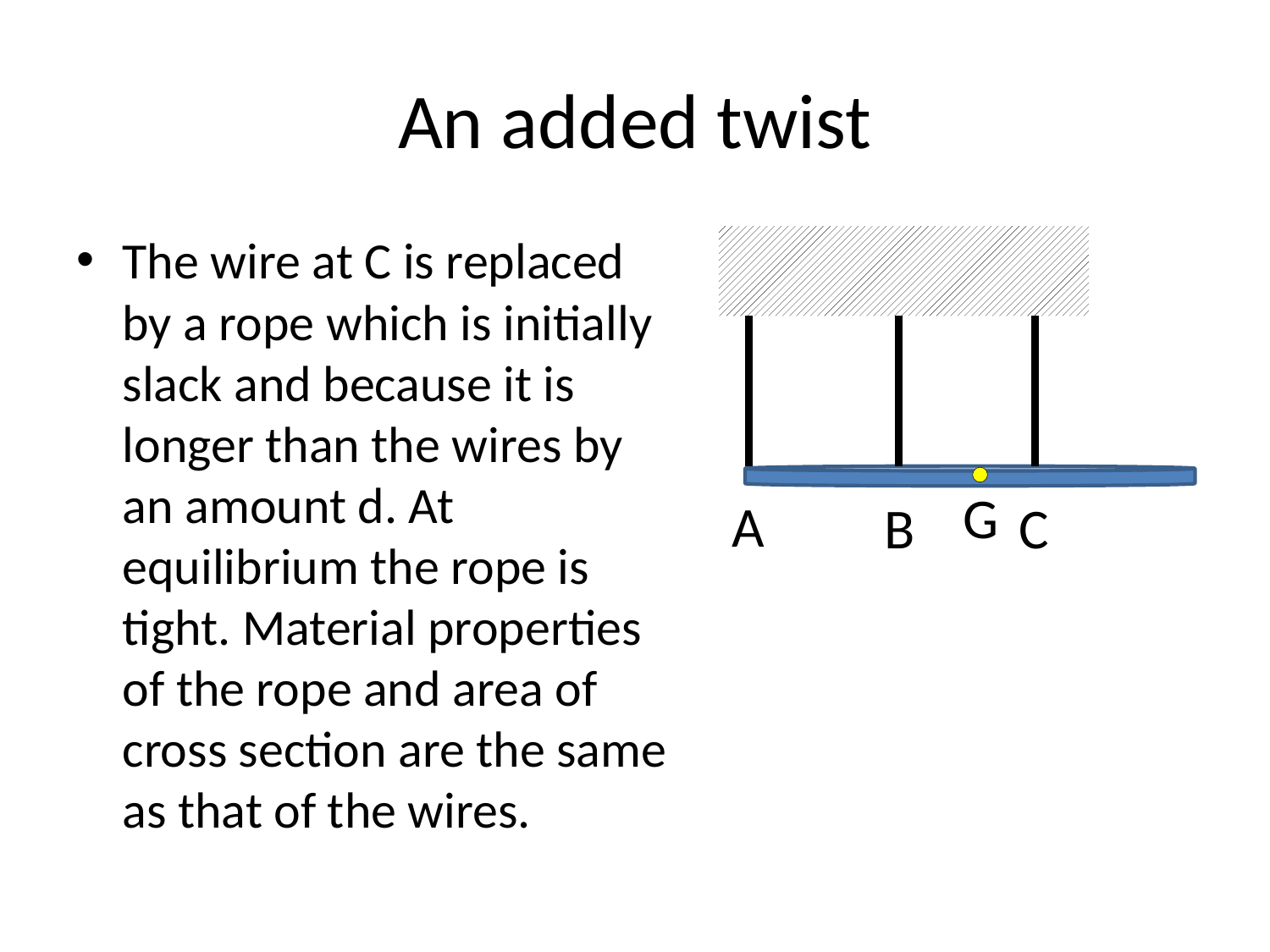

# An added twist
The wire at C is replaced by a rope which is initially slack and because it is longer than the wires by an amount d. At equilibrium the rope is tight. Material properties of the rope and area of cross section are the same as that of the wires.

G
A
B
C